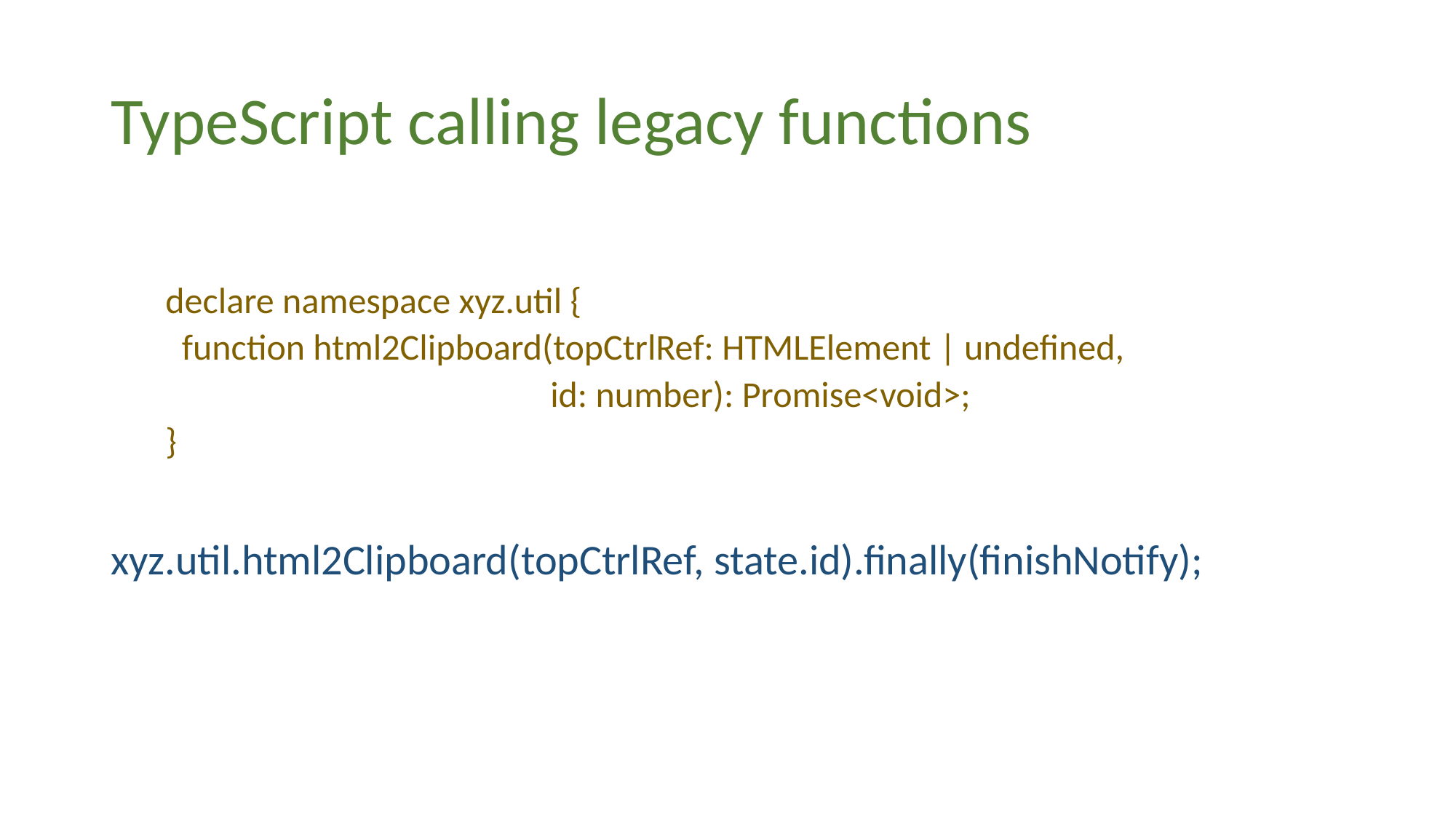

# TypeScript calling legacy functions

declare namespace xyz.util {
  function html2Clipboard(topCtrlRef: HTMLElement | undefined,
                                               id: number): Promise<void>;
}

xyz.util.html2Clipboard(topCtrlRef, state.id).finally(finishNotify);